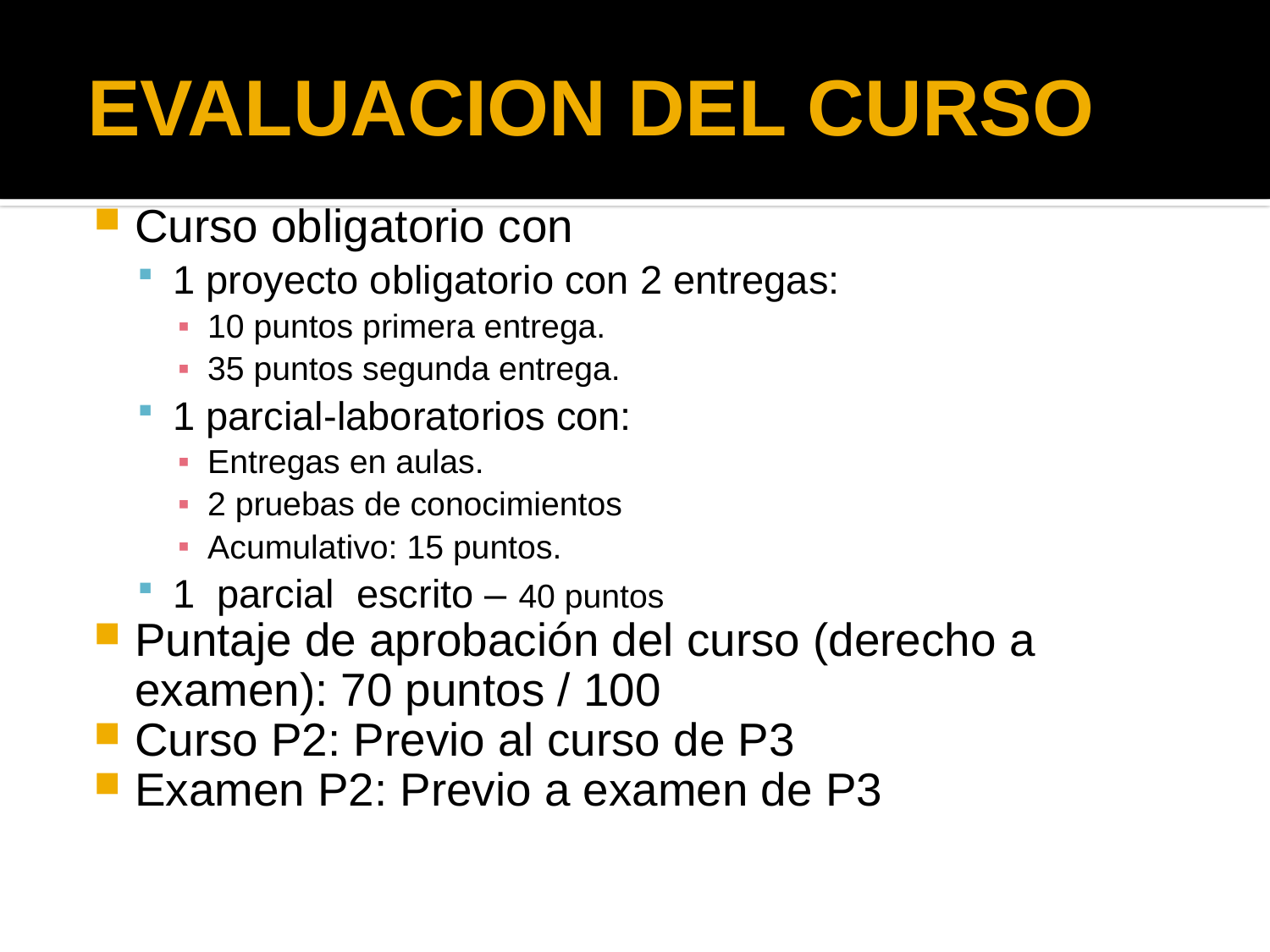

# EVALUACION DEL CURSO
Curso obligatorio con
1 proyecto obligatorio con 2 entregas:
10 puntos primera entrega.
35 puntos segunda entrega.
1 parcial-laboratorios con:
Entregas en aulas.
2 pruebas de conocimientos
Acumulativo: 15 puntos.
1  parcial  escrito – 40 puntos
Puntaje de aprobación del curso (derecho a examen): 70 puntos / 100
Curso P2: Previo al curso de P3
Examen P2: Previo a examen de P3